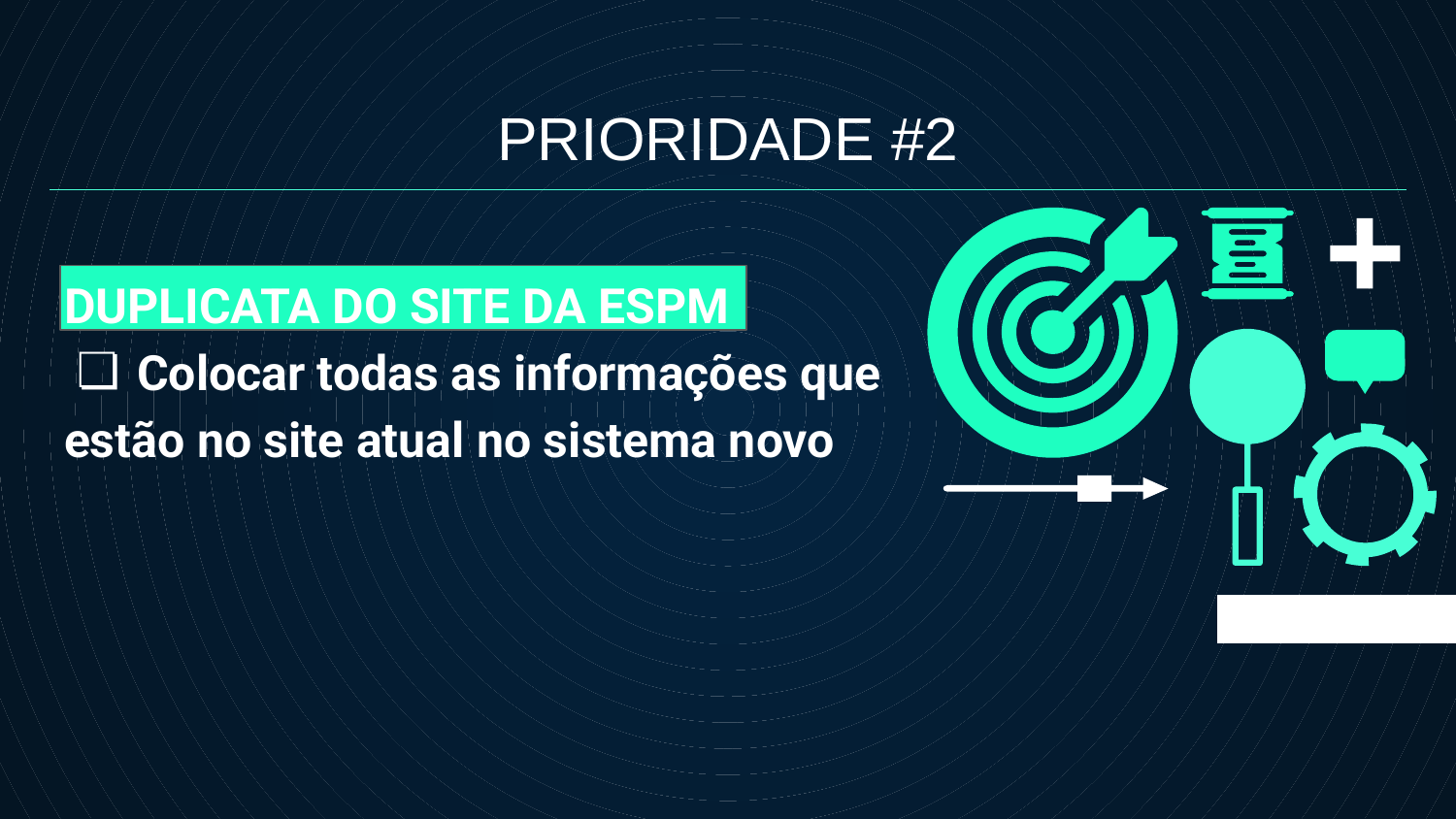

# PRIORIDADE #2

DUPLICATA DO SITE DA ESPM
Colocar todas as informações que
estão no site atual no sistema novo